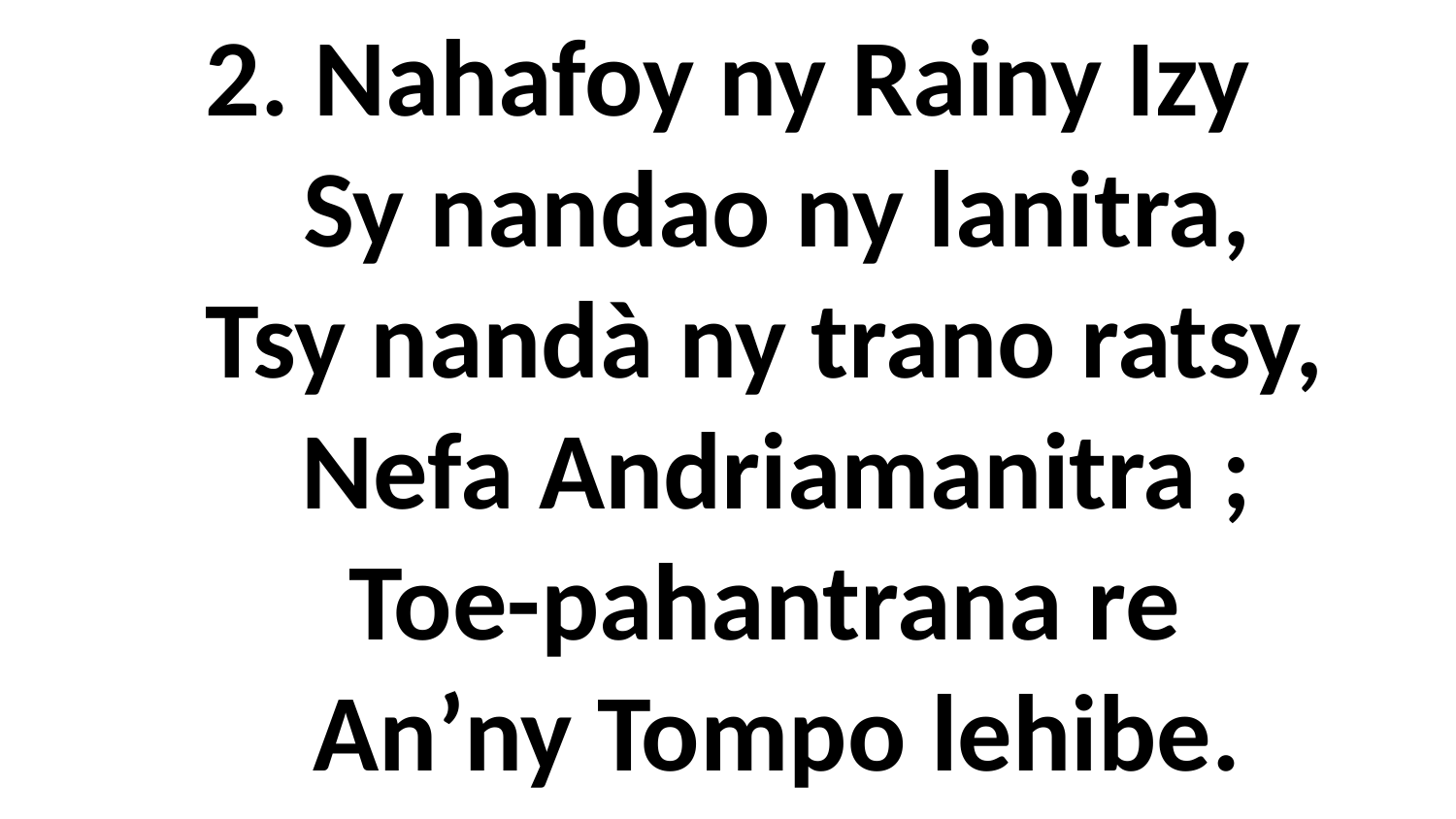

2. Nahafoy ny Rainy Izy
    Sy nandao ny lanitra,
   Tsy nandà ny trano ratsy,
    Nefa Andriamanitra ;
   Toe-pahantrana re
    An’ny Tompo lehibe.